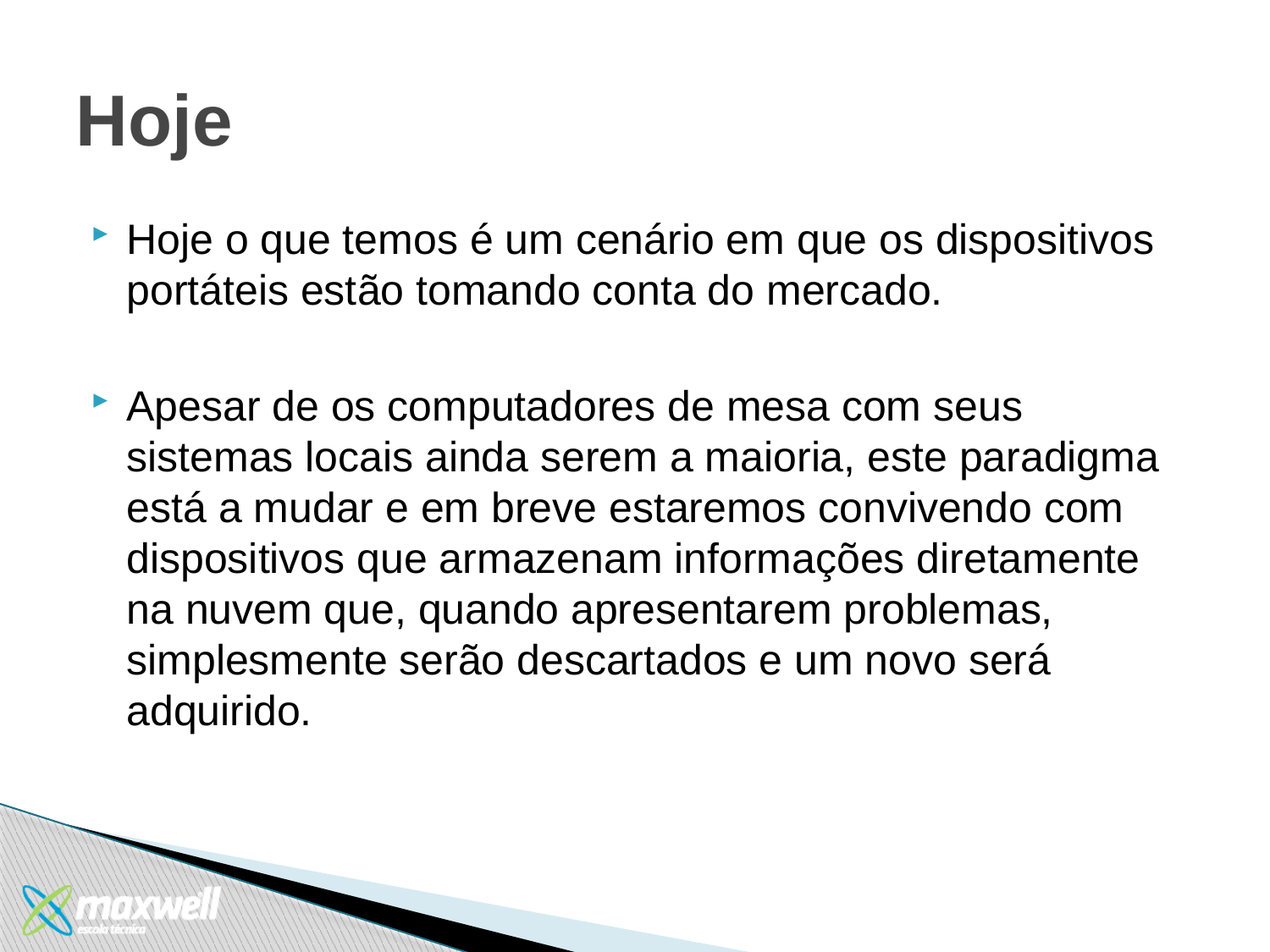

# Hoje
Hoje o que temos é um cenário em que os dispositivos portáteis estão tomando conta do mercado.

Apesar de os computadores de mesa com seus sistemas locais ainda serem a maioria, este paradigma está a mudar e em breve estaremos convivendo com dispositivos que armazenam informações diretamente na nuvem que, quando apresentarem problemas, simplesmente serão descartados e um novo será adquirido.